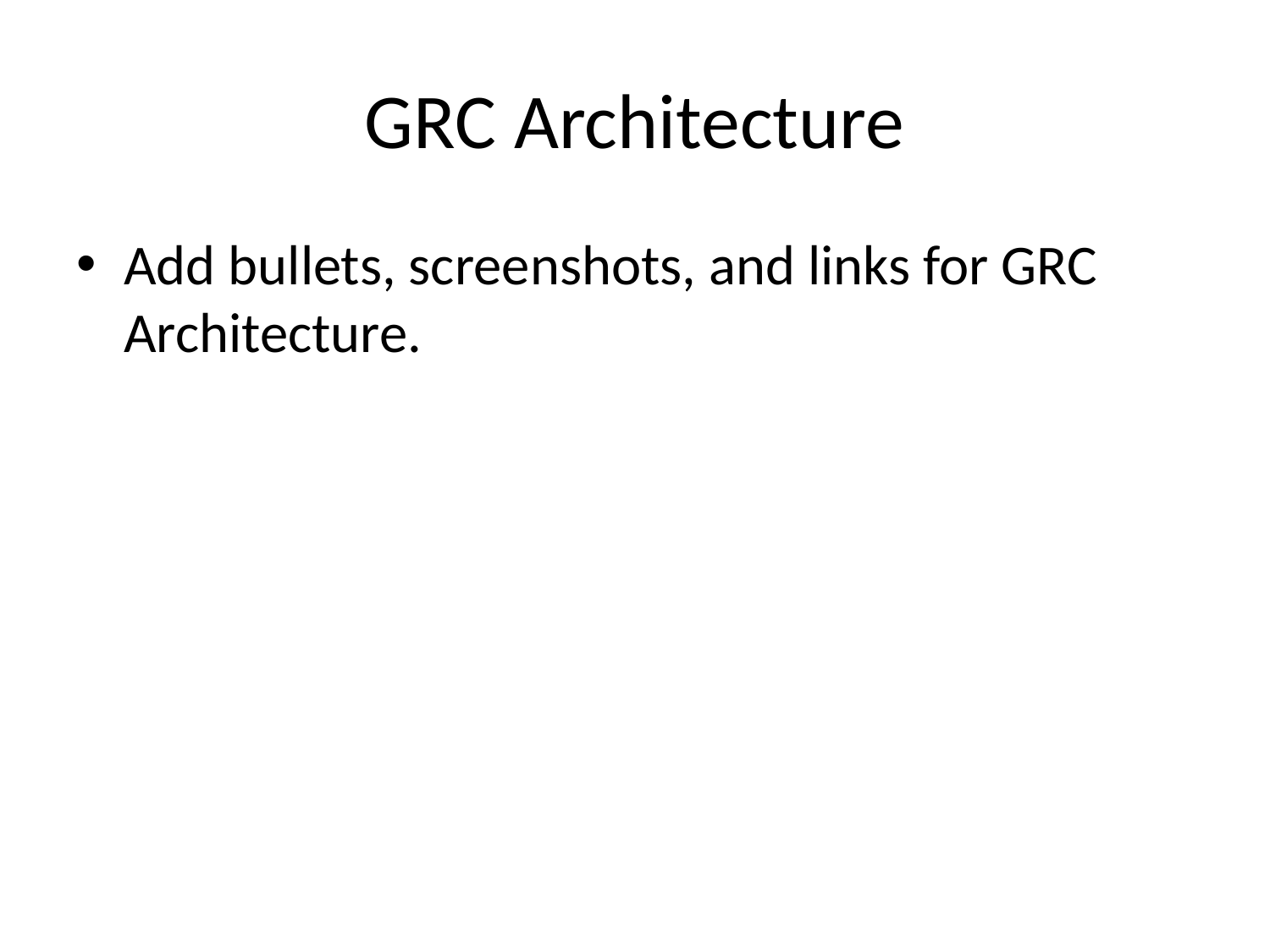

# GRC Architecture
Add bullets, screenshots, and links for GRC Architecture.